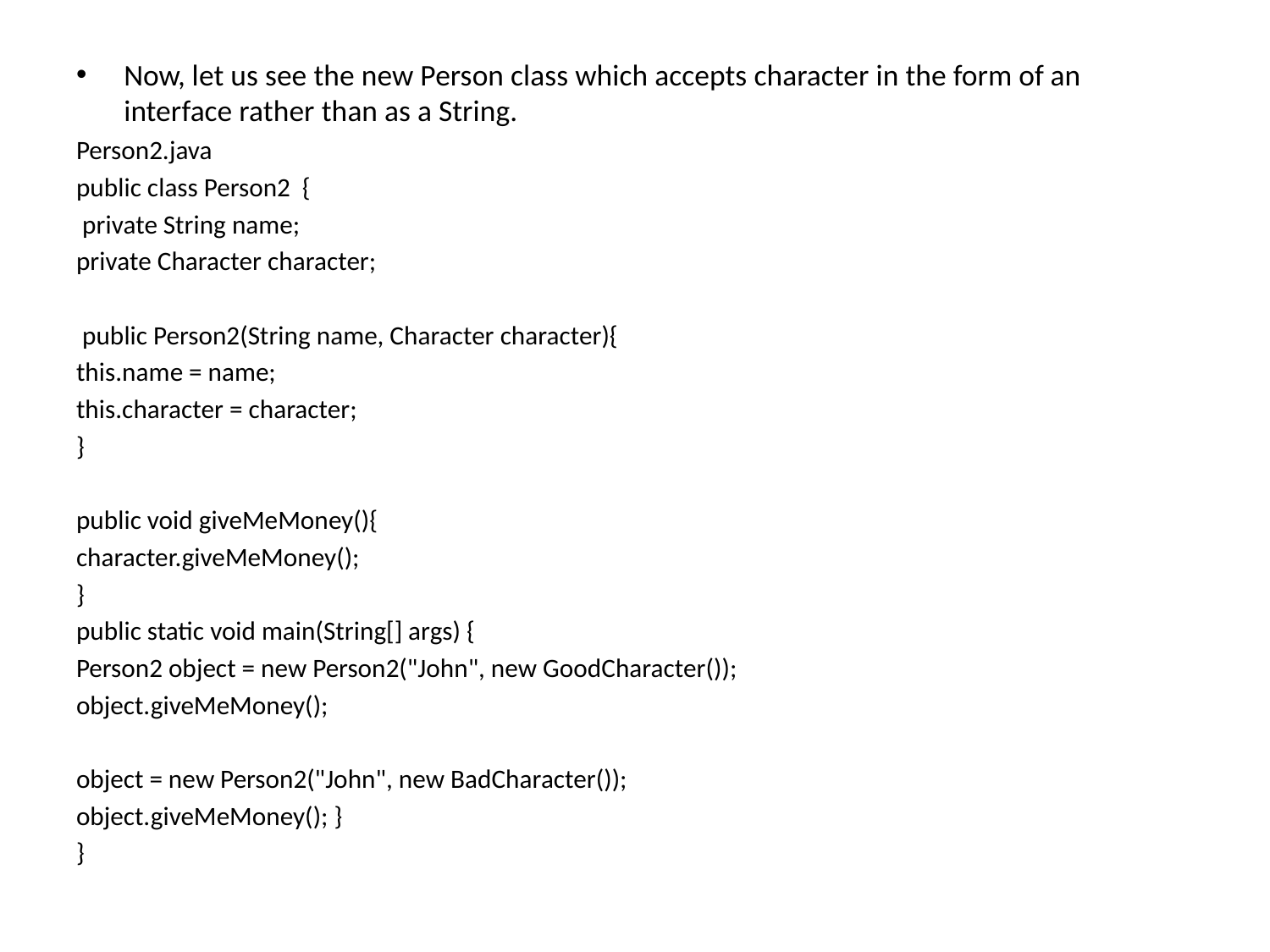

Now, let us see the new Person class which accepts character in the form of an interface rather than as a String.
Person2.java
public class Person2  {
 private String name;
private Character character;

 public Person2(String name, Character character){
this.name = name;
this.character = character;
}

public void giveMeMoney(){
character.giveMeMoney();
}
public static void main(String[] args) {
Person2 object = new Person2("John", new GoodCharacter());
object.giveMeMoney();

object = new Person2("John", new BadCharacter());
object.giveMeMoney(); }
}